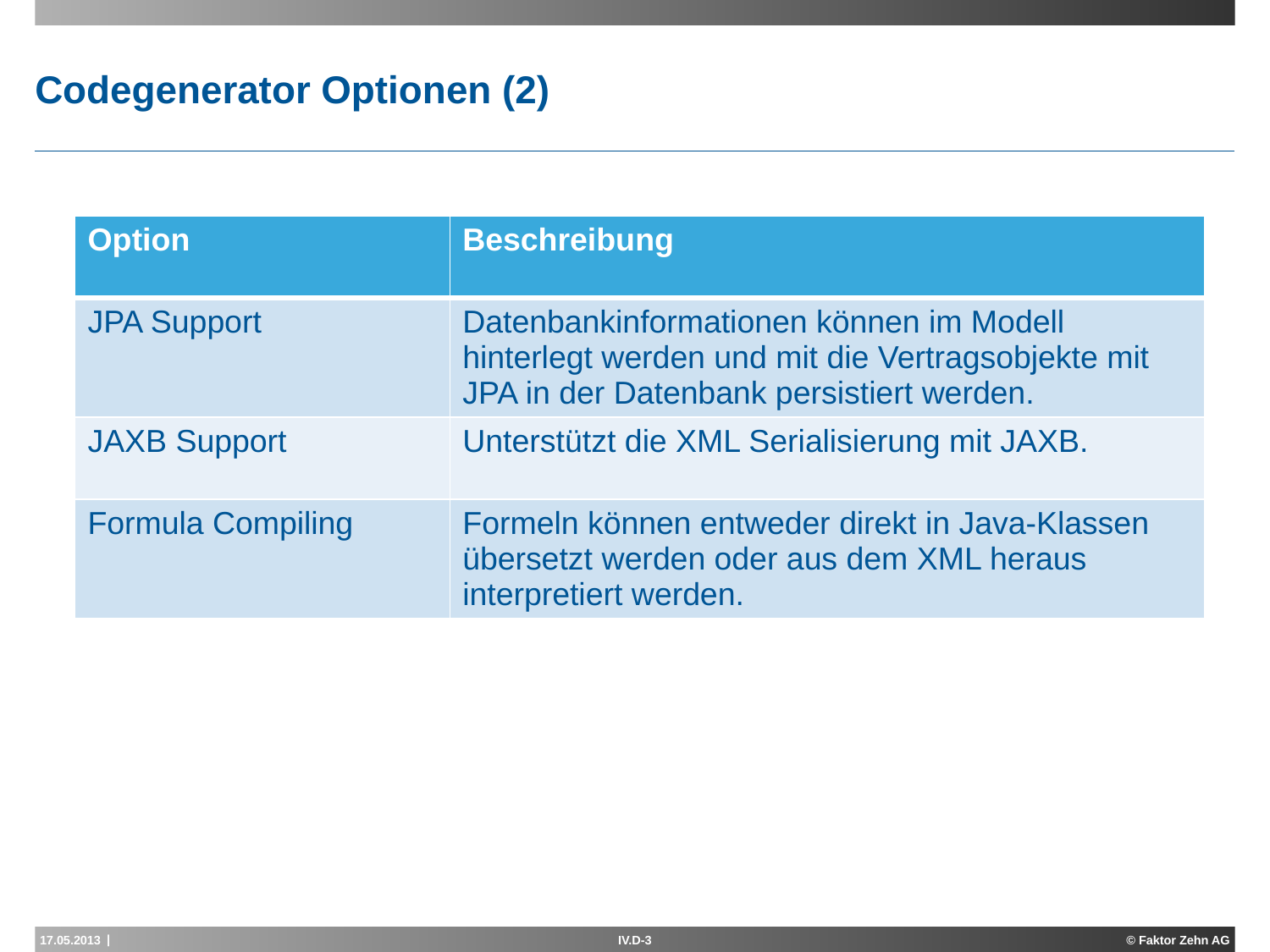

# Codegenerator Optionen (2)
| Option | Beschreibung |
| --- | --- |
| JPA Support | Datenbankinformationen können im Modell hinterlegt werden und mit die Vertragsobjekte mit JPA in der Datenbank persistiert werden. |
| JAXB Support | Unterstützt die XML Serialisierung mit JAXB. |
| Formula Compiling | Formeln können entweder direkt in Java-Klassen übersetzt werden oder aus dem XML heraus interpretiert werden. |
17.05.2013
IV.D-3